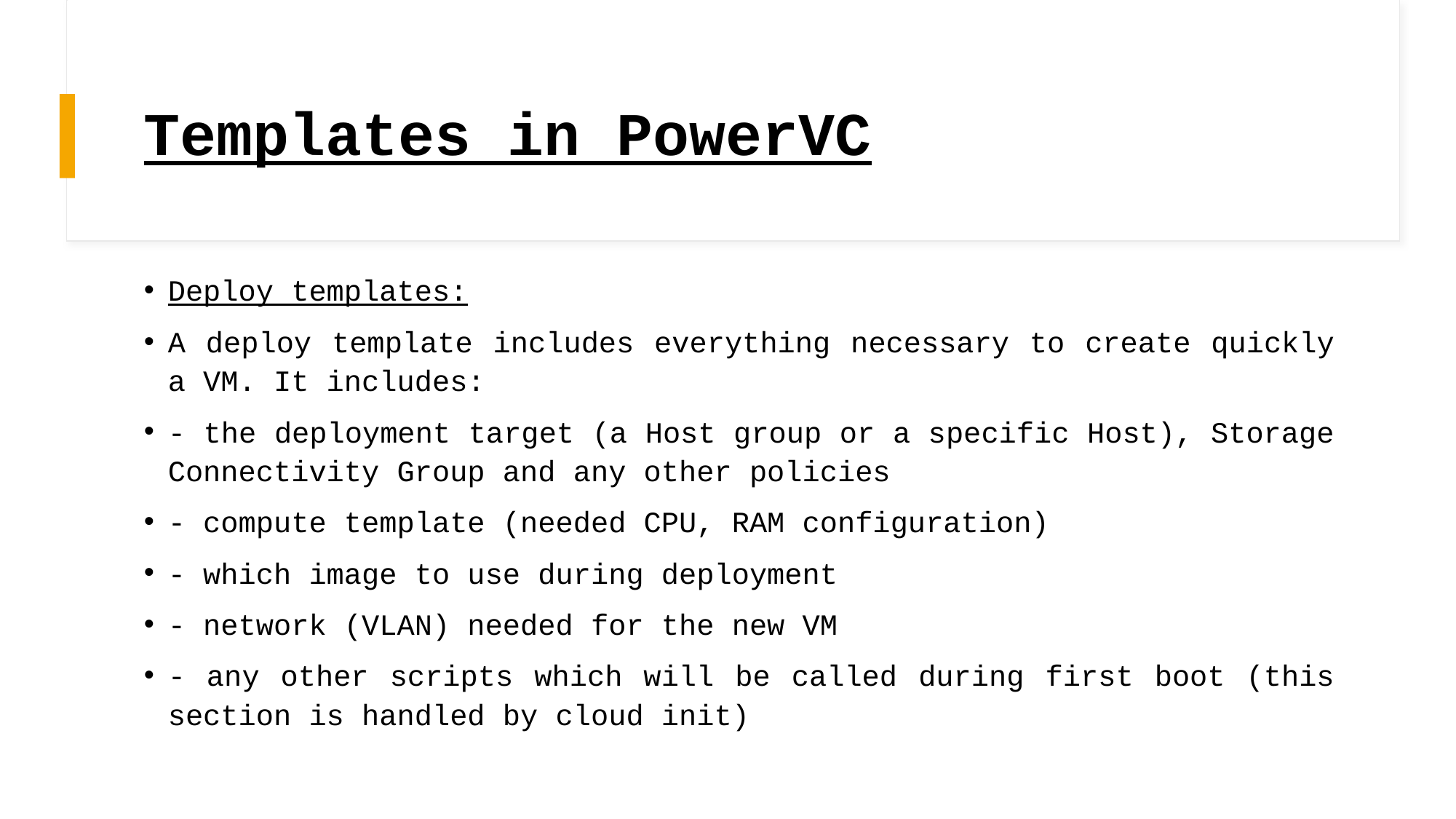

# Templates in PowerVC
Deploy templates:
A deploy template includes everything necessary to create quickly a VM. It includes:
- the deployment target (a Host group or a specific Host), Storage Connectivity Group and any other policies
- compute template (needed CPU, RAM configuration)
- which image to use during deployment
- network (VLAN) needed for the new VM
- any other scripts which will be called during first boot (this section is handled by cloud init)